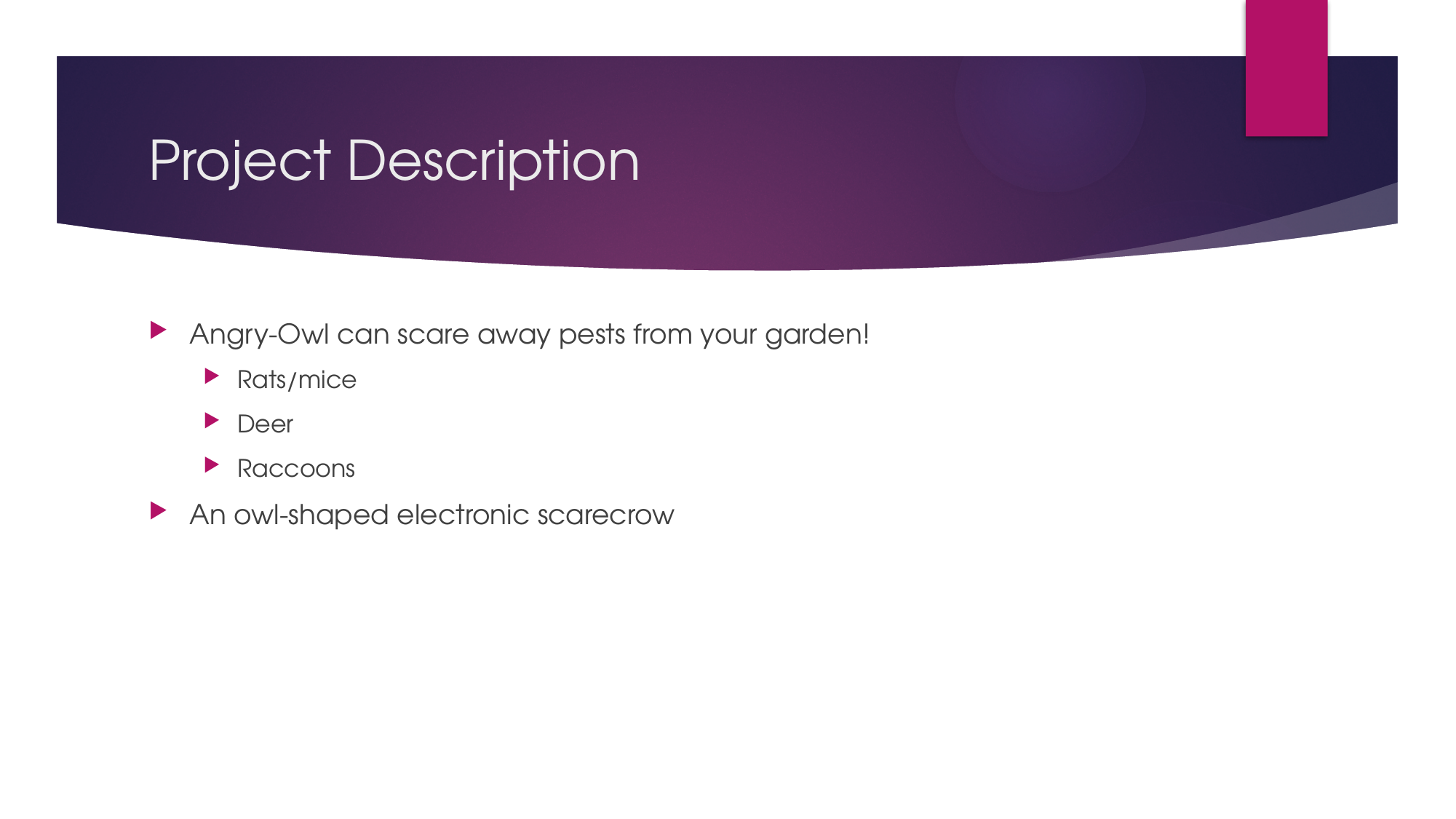

# Project Description
Angry-Owl can scare away pests from your garden!
Rats/mice
Deer
Raccoons
An owl-shaped electronic scarecrow